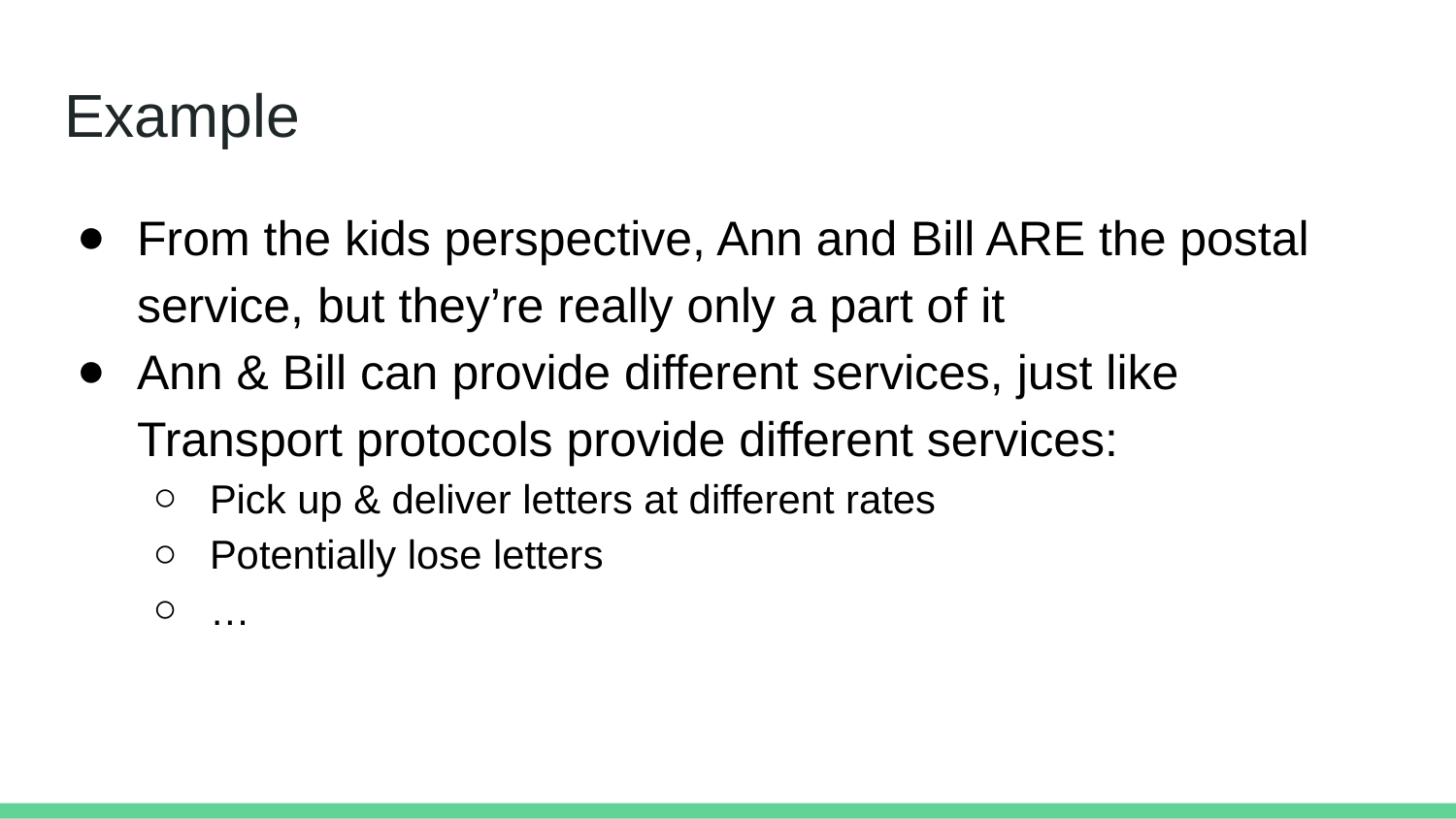

# Example
From the kids perspective, Ann and Bill ARE the postal service, but they’re really only a part of it
Ann & Bill can provide different services, just like Transport protocols provide different services:
Pick up & deliver letters at different rates
Potentially lose letters
…